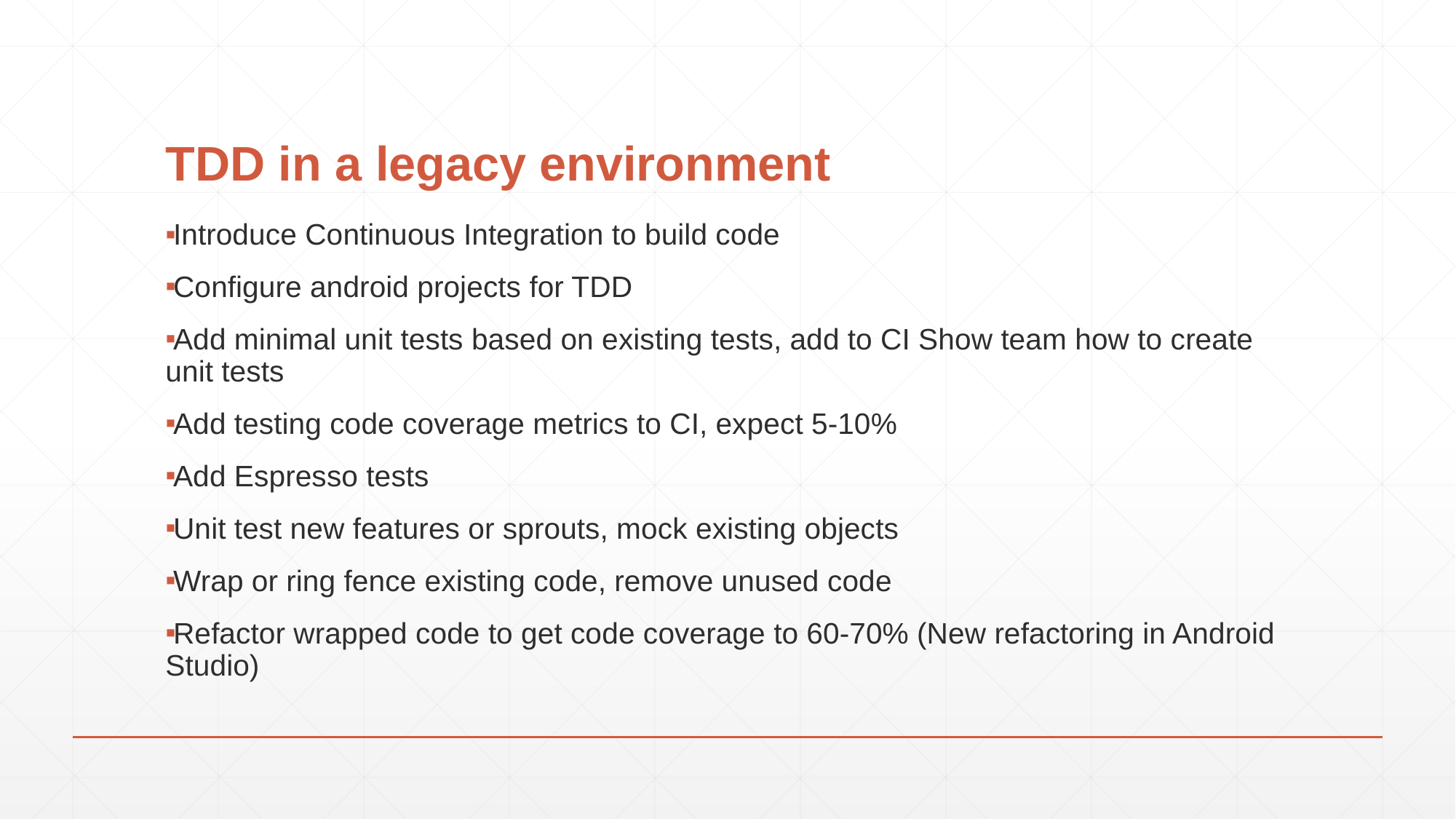

# TDD in a legacy environment
Introduce Continuous Integration to build code
Configure android projects for TDD
Add minimal unit tests based on existing tests, add to CI Show team how to create unit tests
Add testing code coverage metrics to CI, expect 5-10%
Add Espresso tests
Unit test new features or sprouts, mock existing objects
Wrap or ring fence existing code, remove unused code
Refactor wrapped code to get code coverage to 60-70% (New refactoring in Android Studio)